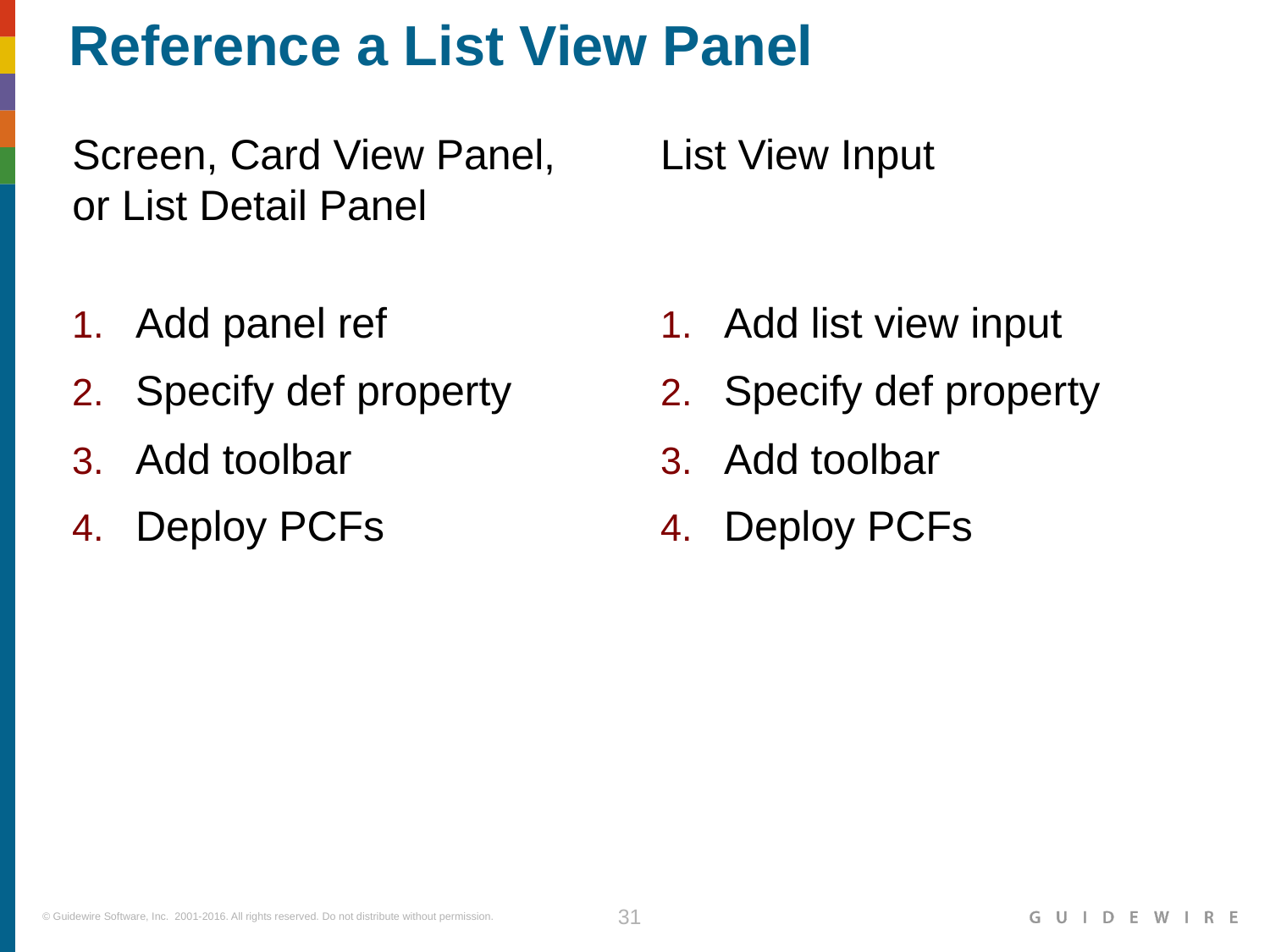

# Reference a List View Panel
Screen, Card View Panel,
or List Detail Panel
List View Input
Add panel ref
Specify def property
Add toolbar
Deploy PCFs

Add list view input
Specify def property
Add toolbar
Deploy PCFs